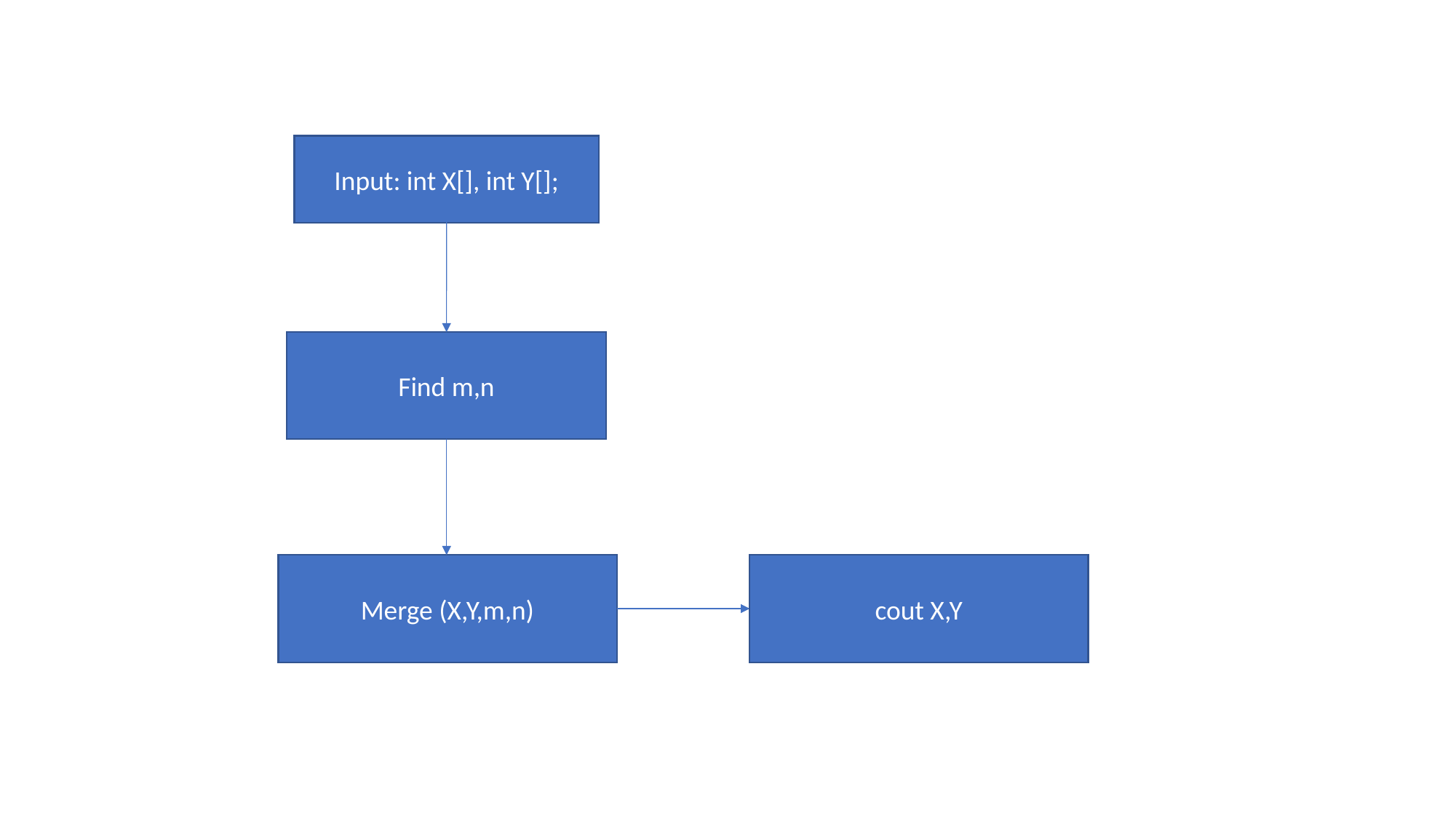

Input: int X[], int Y[];
Find m,n
Merge (X,Y,m,n)
cout X,Y